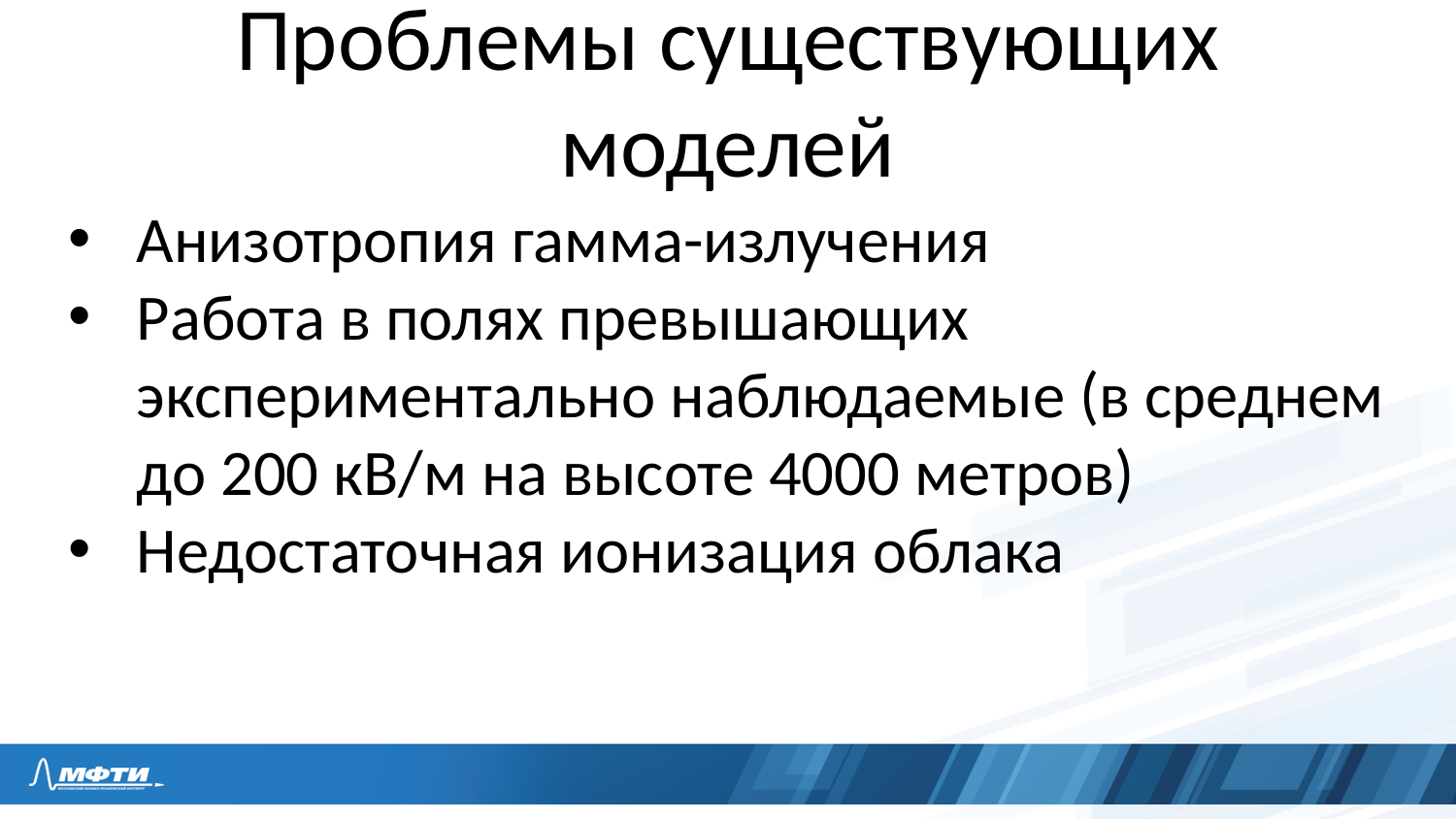

Проблемы существующих моделей
Анизотропия гамма-излучения
Работа в полях превышающих экспериментально наблюдаемые (в среднем до 200 кВ/м на высоте 4000 метров)
Недостаточная ионизация облака